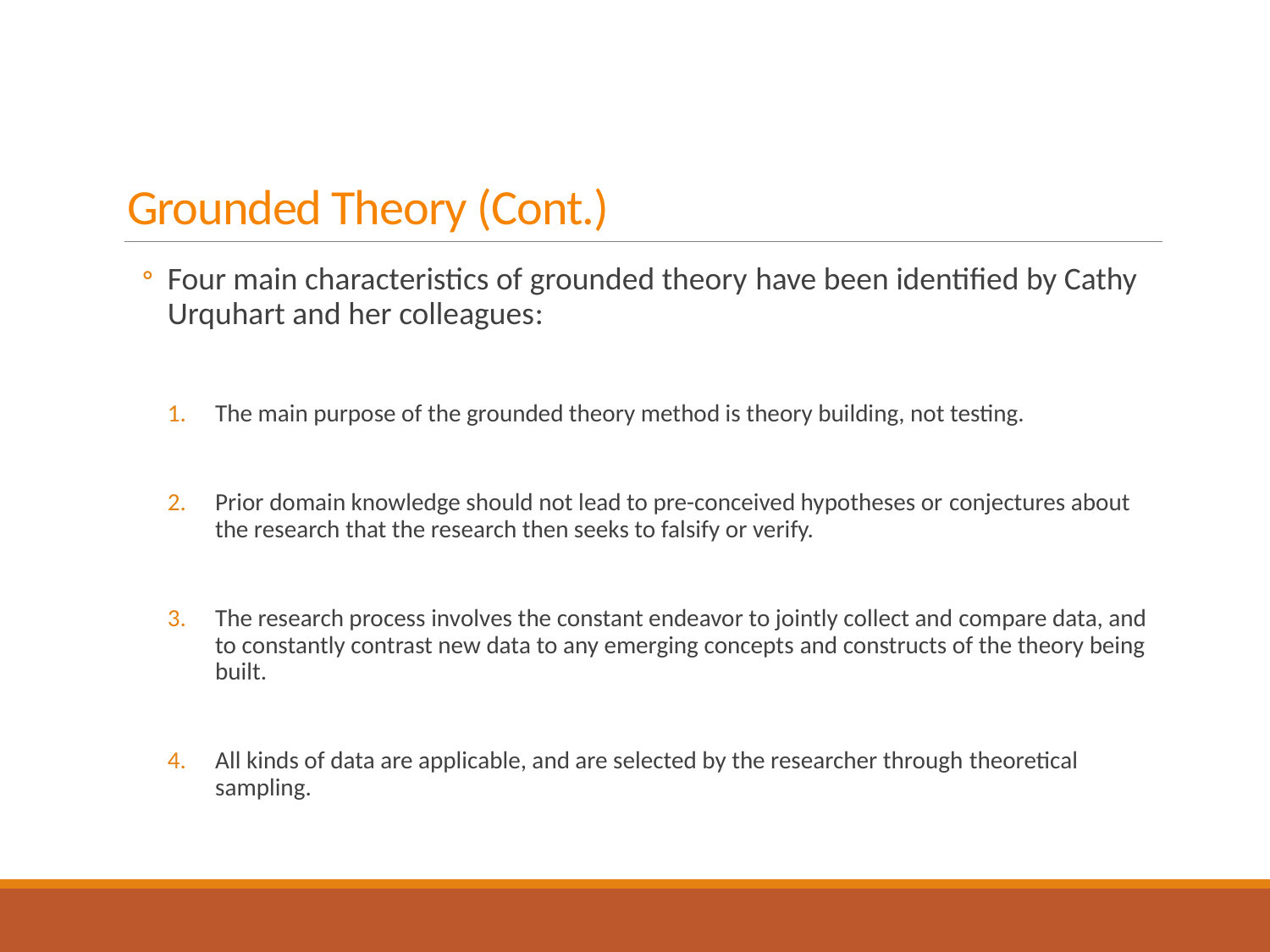

# Grounded Theory (Cont.)
Four main characteristics of grounded theory have been identified by Cathy Urquhart and her colleagues:

The main purpose of the grounded theory method is theory building, not testing.

Prior domain knowledge should not lead to pre-conceived hypotheses or conjectures about the research that the research then seeks to falsify or verify.

The research process involves the constant endeavor to jointly collect and compare data, and to constantly contrast new data to any emerging concepts and constructs of the theory being built.

All kinds of data are applicable, and are selected by the researcher through theoretical sampling.